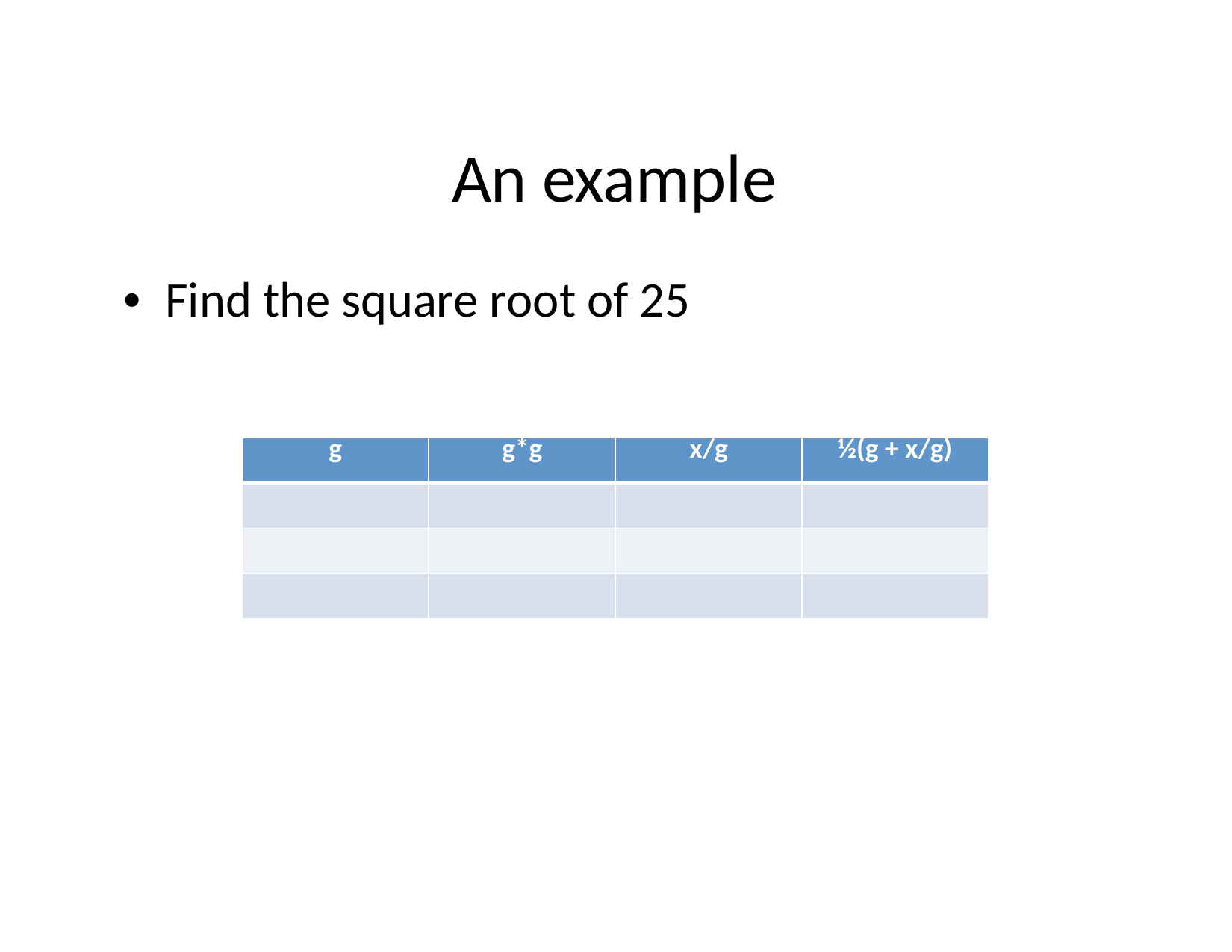

# An example
•  Find the square root of 25
| g | g\*g | x/g | ½(g + x/g) |
| --- | --- | --- | --- |
|  |  |  |  |
|  |  |  |  |
|  |  |  |  |